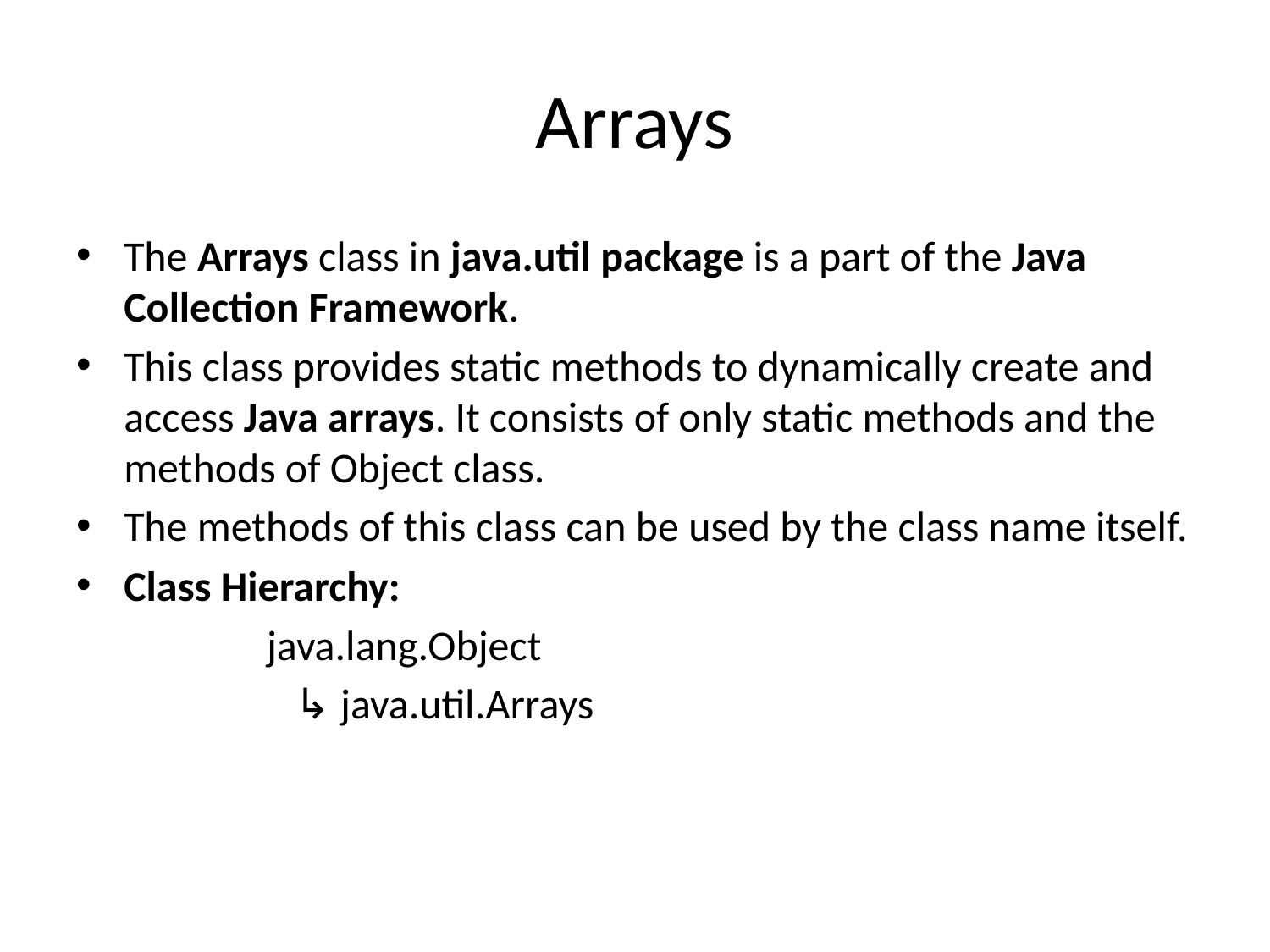

# Arrays
The Arrays class in java.util package is a part of the Java Collection Framework.
This class provides static methods to dynamically create and access Java arrays. It consists of only static methods and the methods of Object class.
The methods of this class can be used by the class name itself.
Class Hierarchy:
java.lang.Object
   ↳ java.util.Arrays